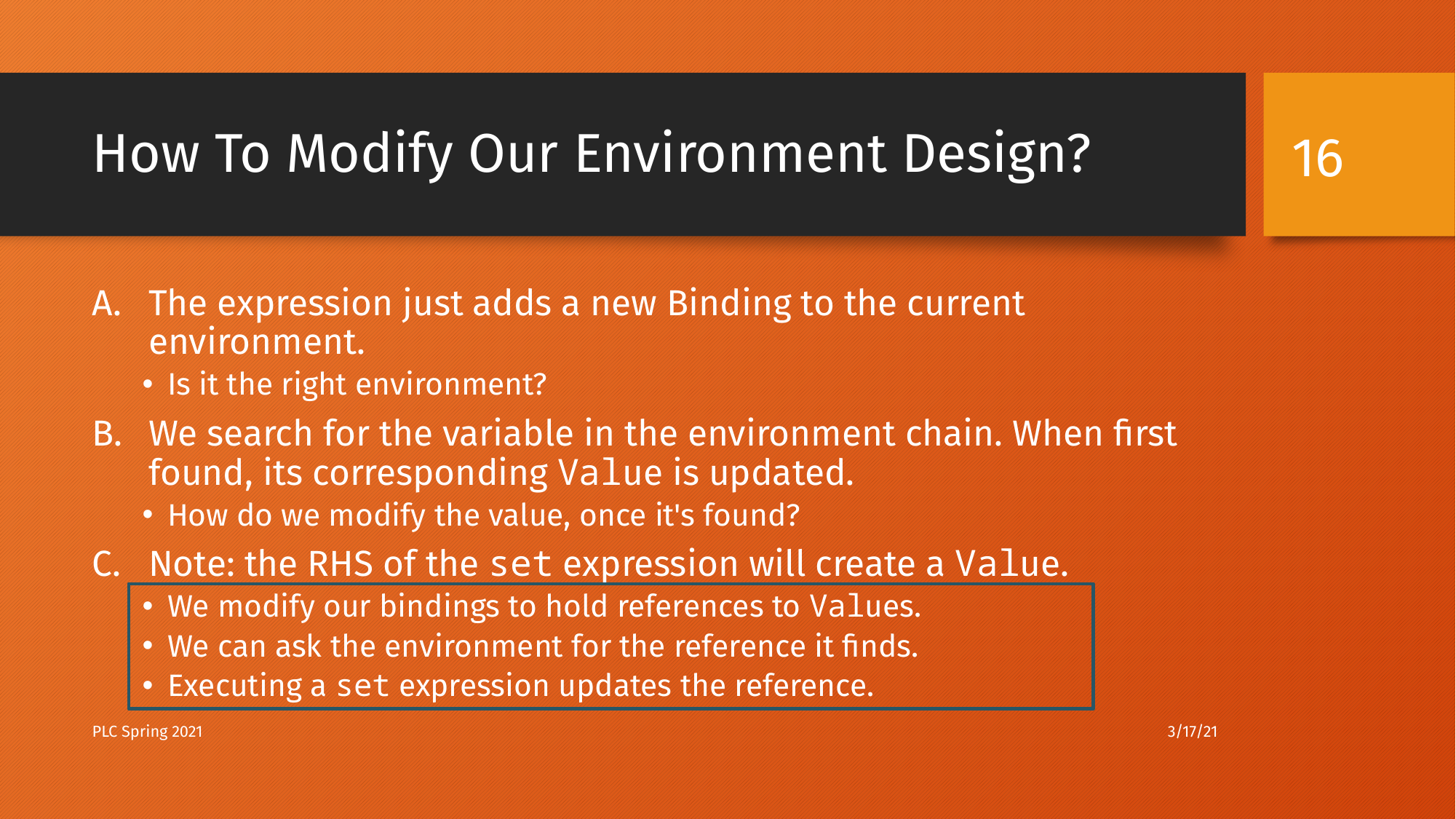

16
# How To Modify Our Environment Design?
The expression just adds a new Binding to the current environment.
Is it the right environment?
We search for the variable in the environment chain. When first found, its corresponding Value is updated.
How do we modify the value, once it's found?
Note: the RHS of the set expression will create a Value.
We modify our bindings to hold references to Values.
We can ask the environment for the reference it finds.
Executing a set expression updates the reference.

3/17/21
PLC Spring 2021